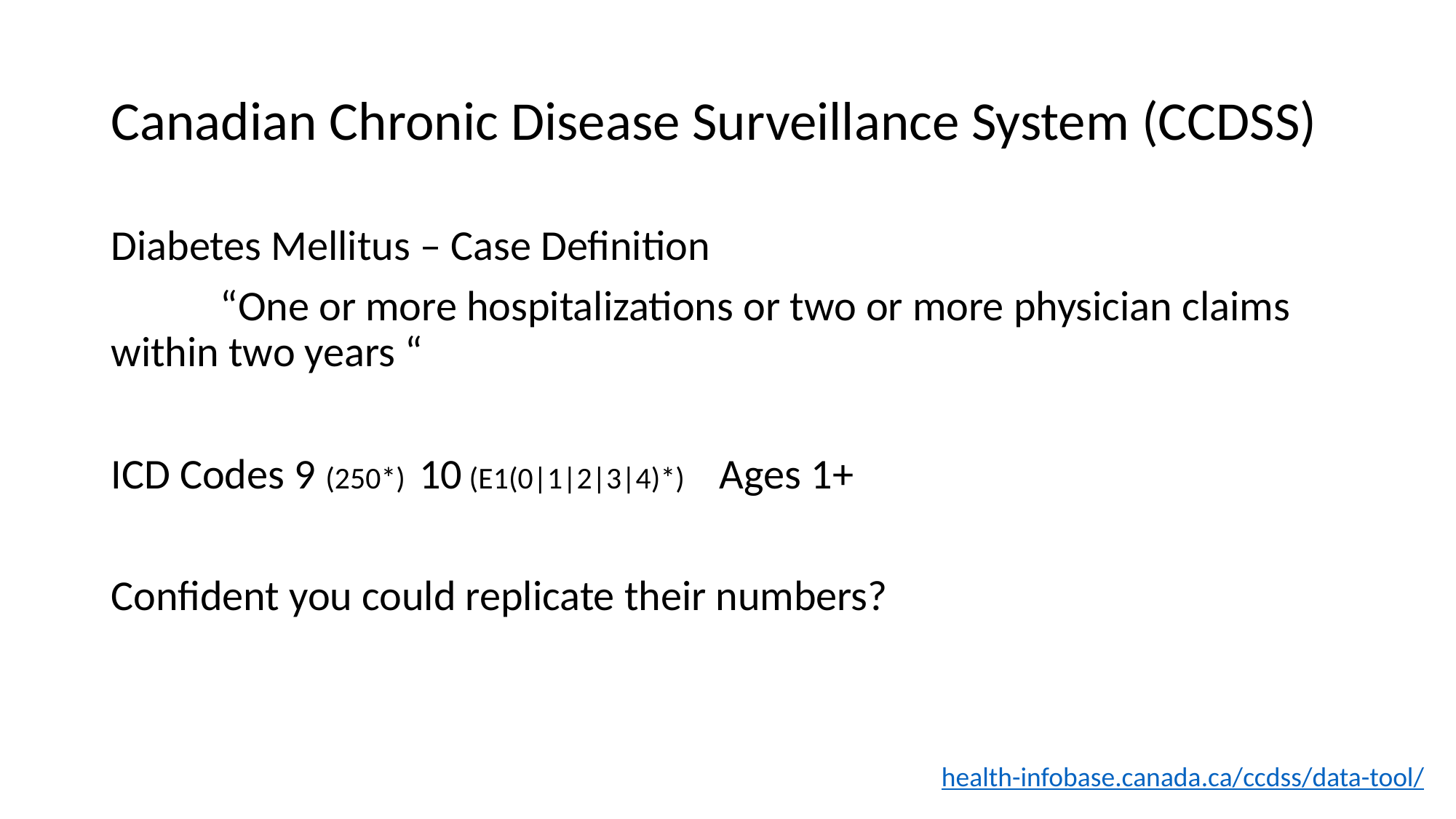

# Canadian Chronic Disease Surveillance System (CCDSS)
Diabetes Mellitus – Case Definition
	“One or more hospitalizations or two or more physician claims 	within two years “

ICD Codes 9 (250*)  10 (E1(0|1|2|3|4)*)     Ages 1+

Confident you could replicate their numbers?
health-infobase.canada.ca/ccdss/data-tool/